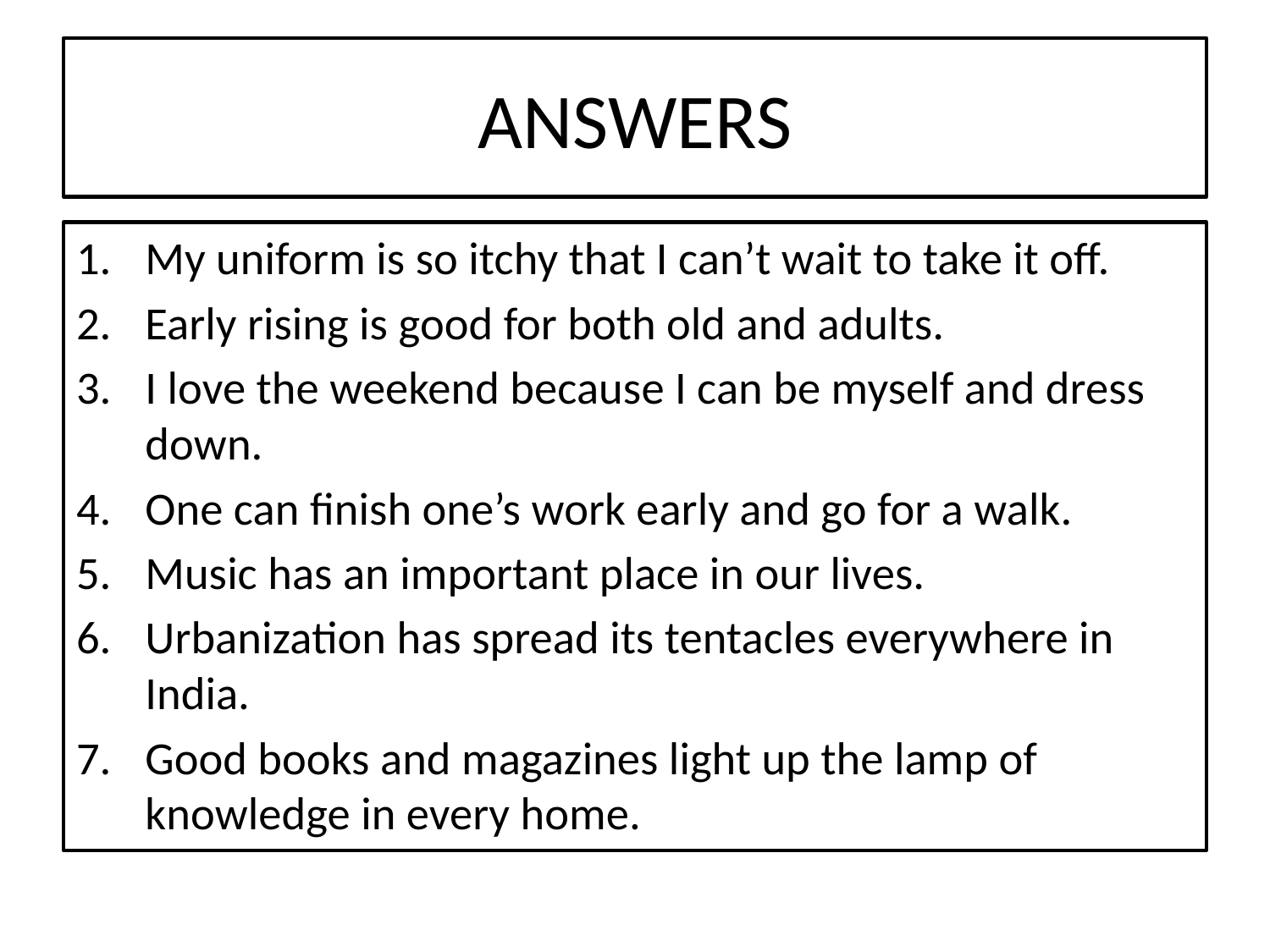

# ANSWERS
My uniform is so itchy that I can’t wait to take it off.
Early rising is good for both old and adults.
I love the weekend because I can be myself and dress down.
One can finish one’s work early and go for a walk.
Music has an important place in our lives.
Urbanization has spread its tentacles everywhere in India.
Good books and magazines light up the lamp of knowledge in every home.